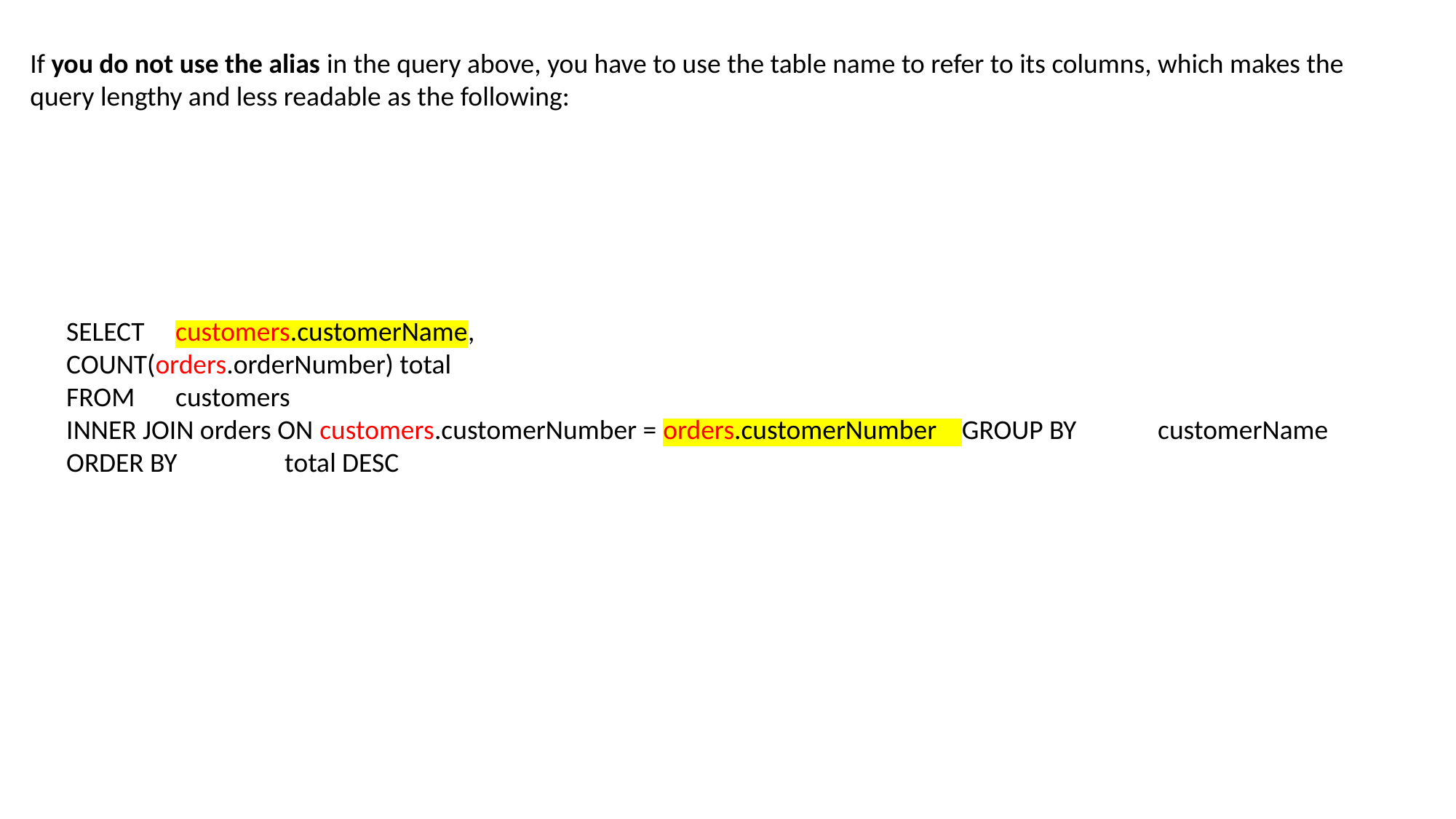

If you do not use the alias in the query above, you have to use the table name to refer to its columns, which makes the query lengthy and less readable as the following:
SELECT	customers.customerName,
COUNT(orders.orderNumber) total
FROM	customers
INNER JOIN orders ON customers.customerNumber = orders.customerNumber    GROUP BY 	customerName
ORDER BY	total DESC